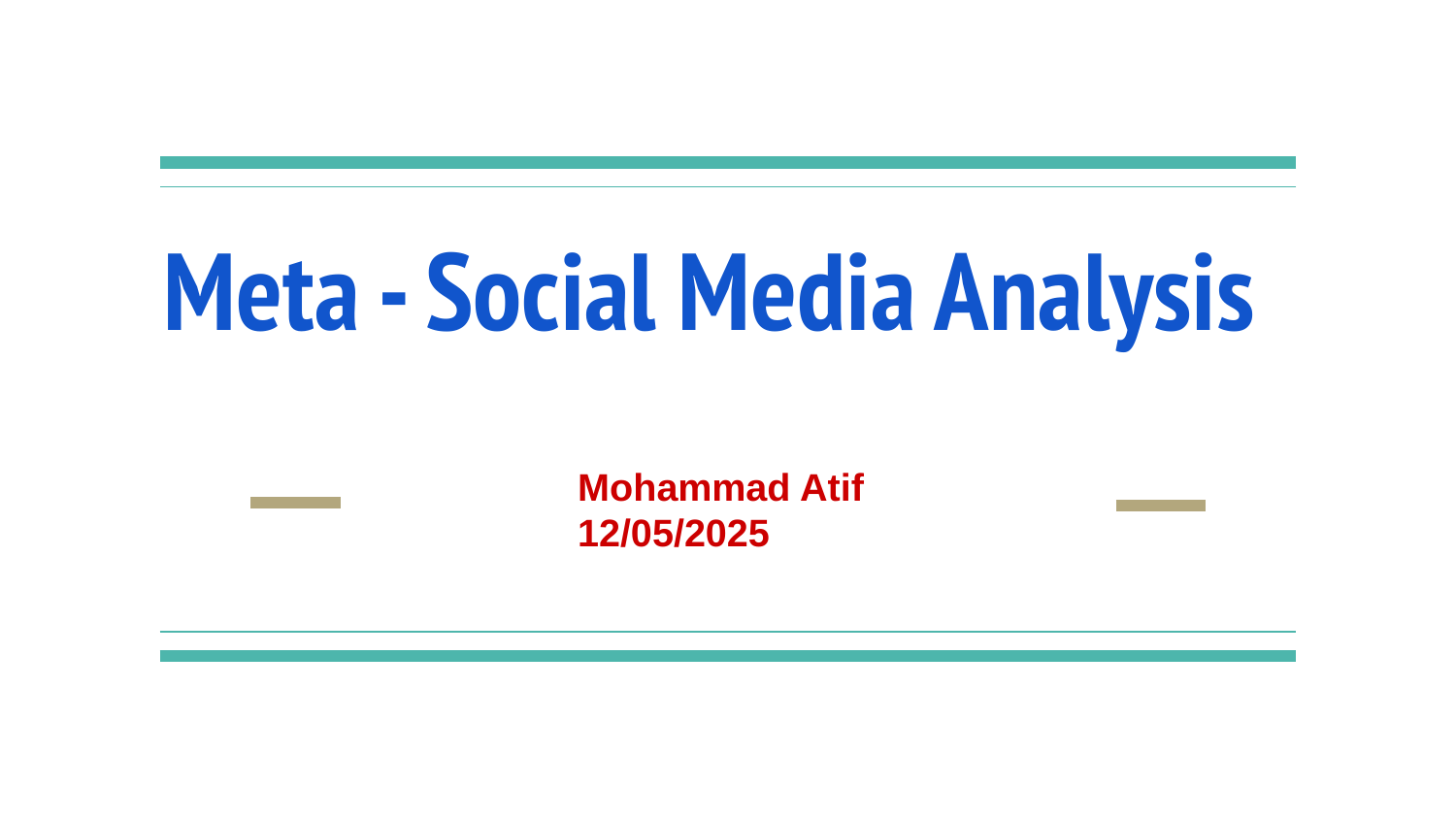

# Meta - Social Media Analysis
Mohammad Atif
12/05/2025